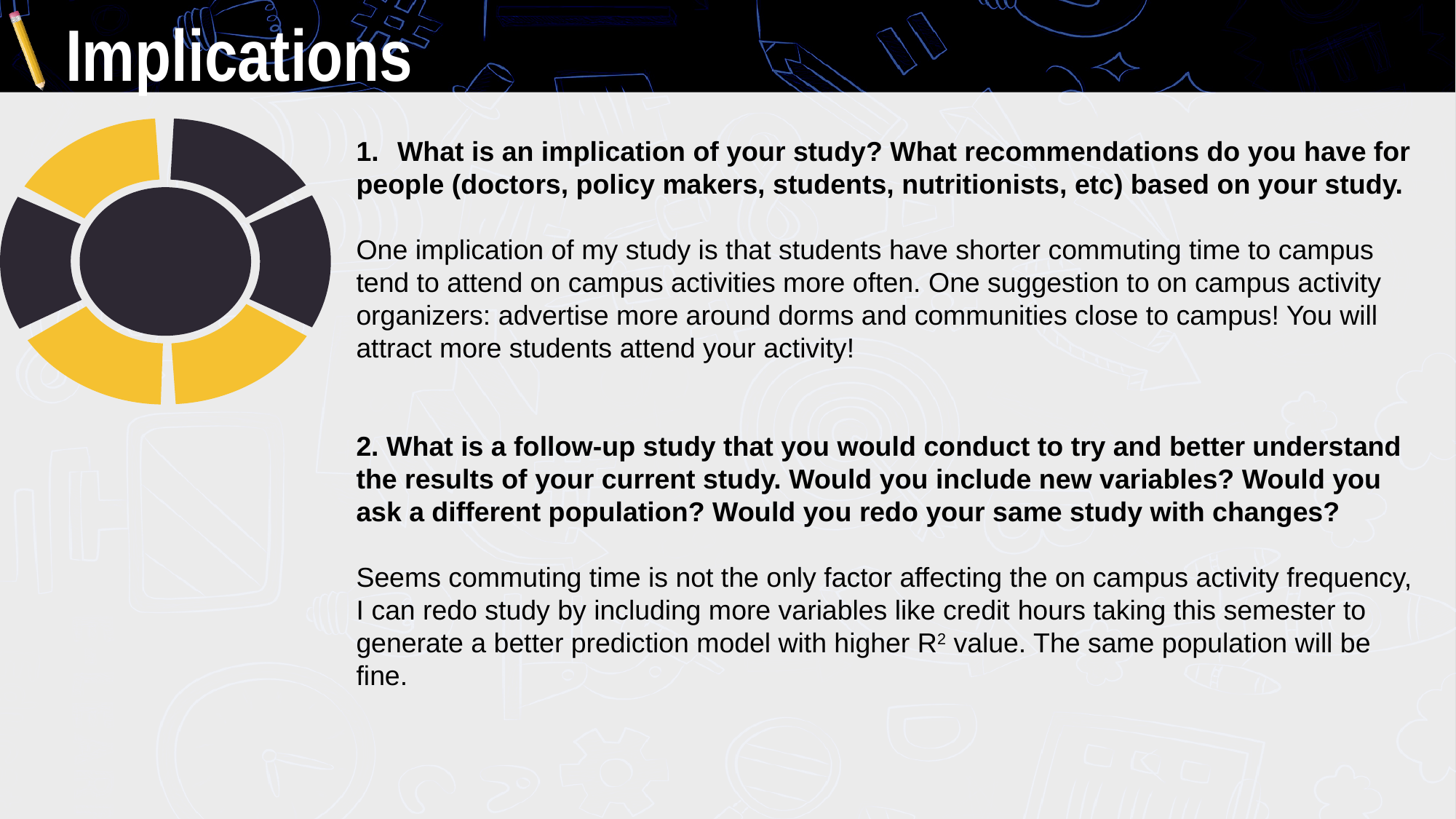

# Implications

What is an implication of your study? What recommendations do you have for
people (doctors, policy makers, students, nutritionists, etc) based on your study.

One implication of my study is that students have shorter commuting time to campus
tend to attend on campus activities more often. One suggestion to on campus activity
organizers: advertise more around dorms and communities close to campus! You will
attract more students attend your activity!

2. What is a follow-up study that you would conduct to try and better understand
the results of your current study. Would you include new variables? Would you
ask a different population? Would you redo your same study with changes?

Seems commuting time is not the only factor affecting the on campus activity frequency,
I can redo study by including more variables like credit hours taking this semester to
generate a better prediction model with higher R2 value. The same population will be
fine.